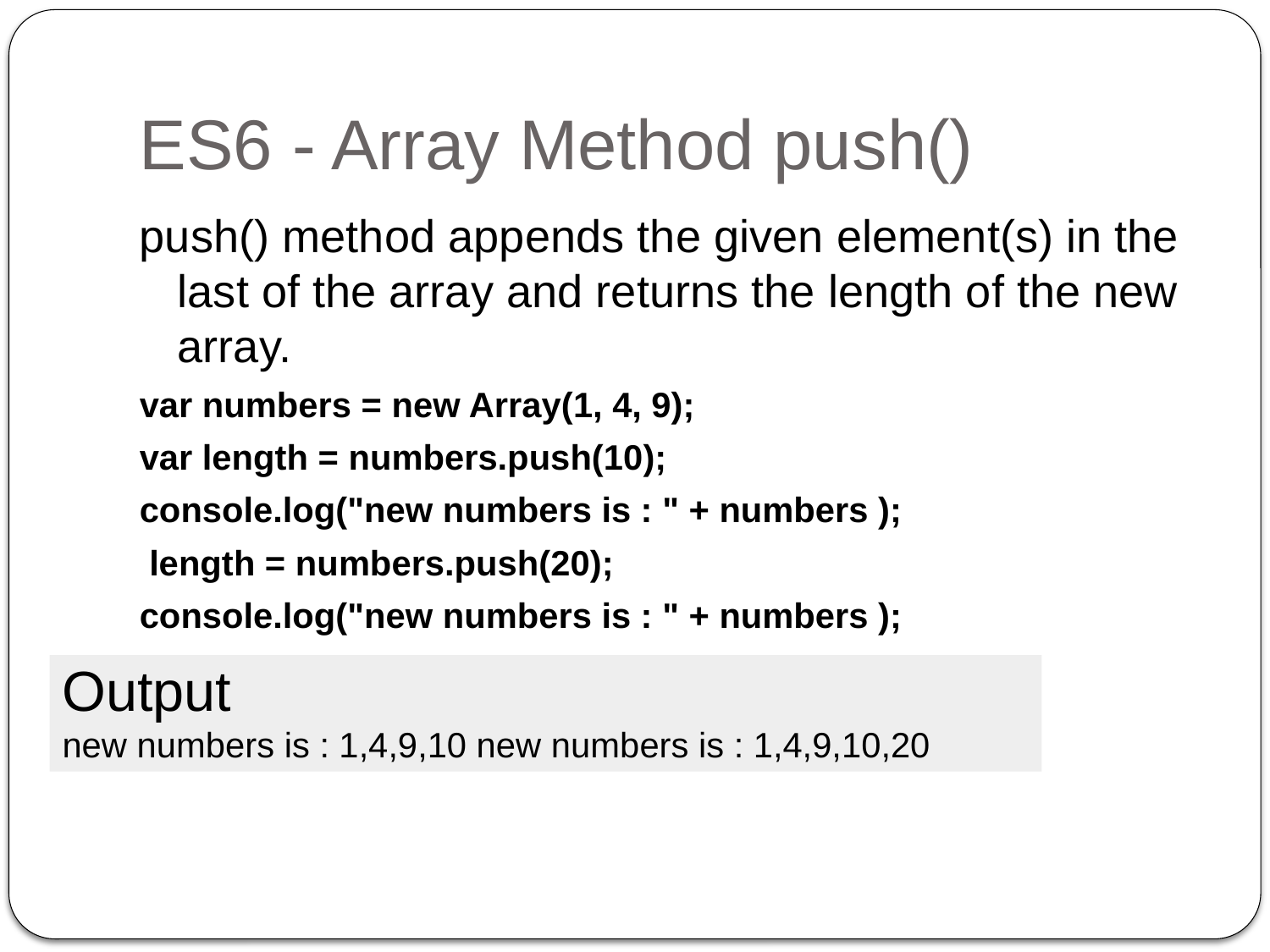

# ES6 - Array Method push()
push() method appends the given element(s) in the last of the array and returns the length of the new array.
var numbers = new Array(1, 4, 9);
var length = numbers.push(10);
console.log("new numbers is : " + numbers );
 length = numbers.push(20);
console.log("new numbers is : " + numbers );
Output
new numbers is : 1,4,9,10 new numbers is : 1,4,9,10,20